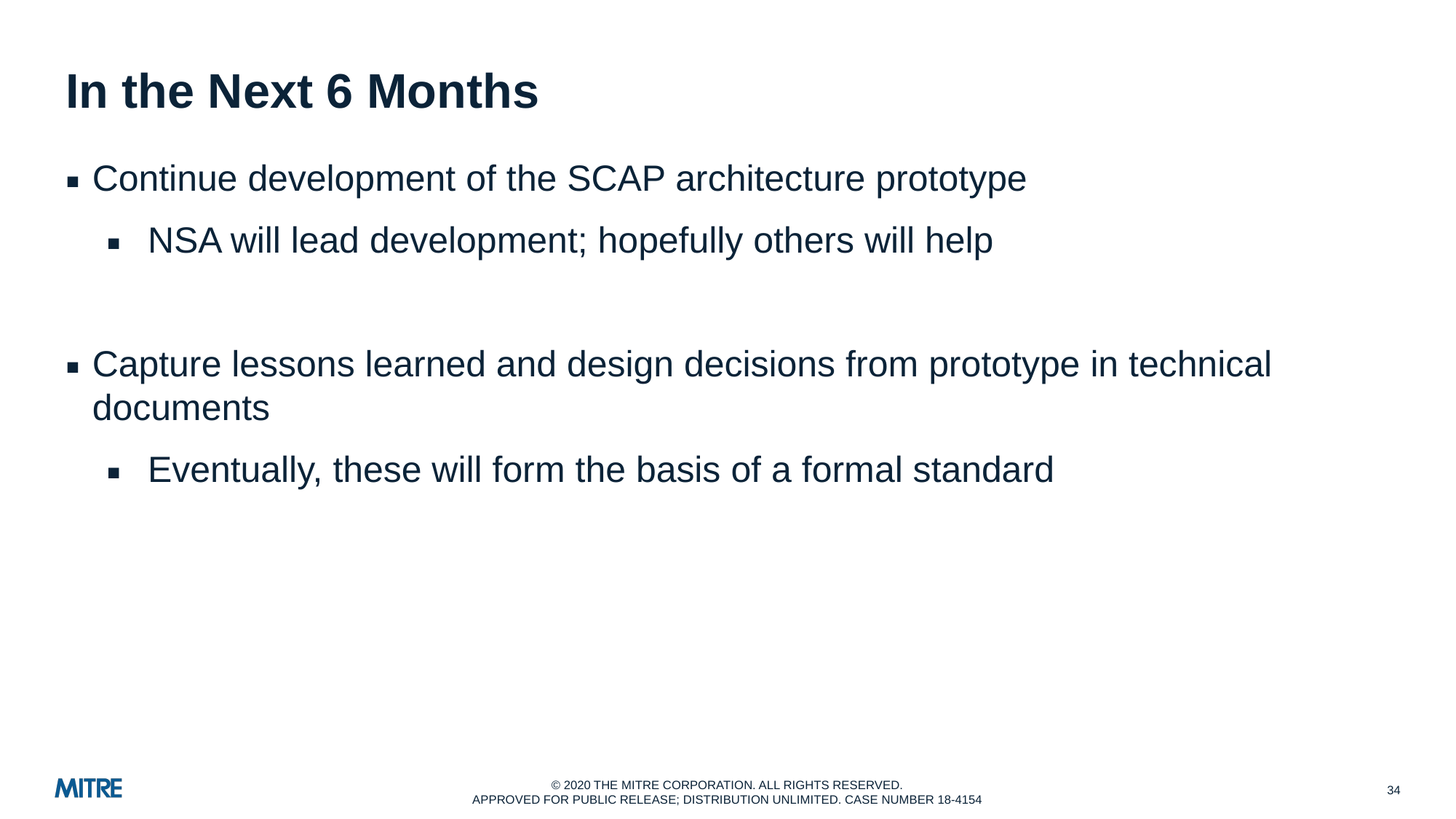

# In the Next 6 Months
Continue development of the SCAP architecture prototype
NSA will lead development; hopefully others will help

Capture lessons learned and design decisions from prototype in technical documents
Eventually, these will form the basis of a formal standard

34